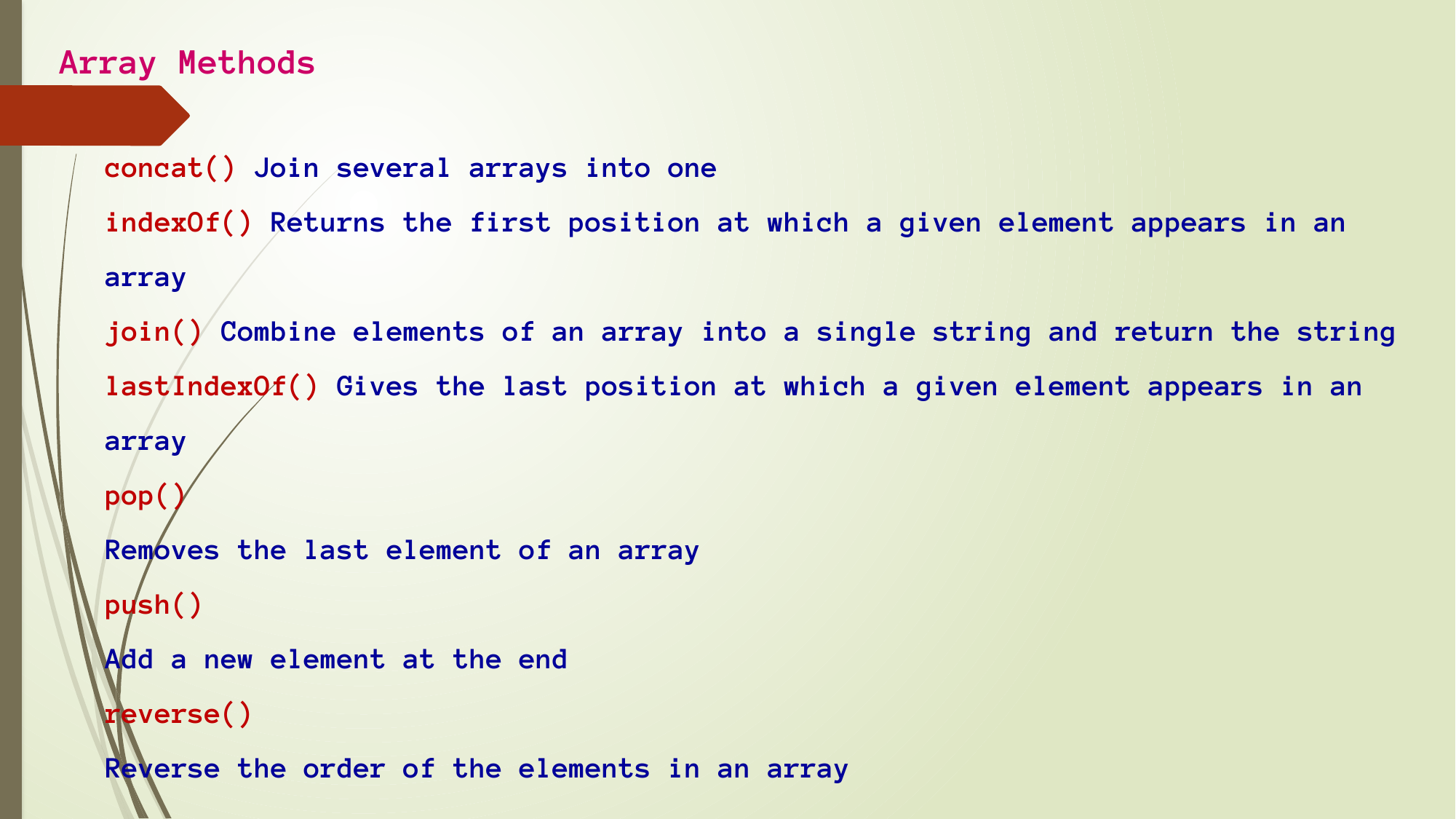

Array Methods
concat() Join several arrays into one
indexOf() Returns the first position at which a given element appears in an array
join() Combine elements of an array into a single string and return the string
lastIndexOf() Gives the last position at which a given element appears in an array
pop()
Removes the last element of an array
push()
Add a new element at the end
reverse()
Reverse the order of the elements in an array